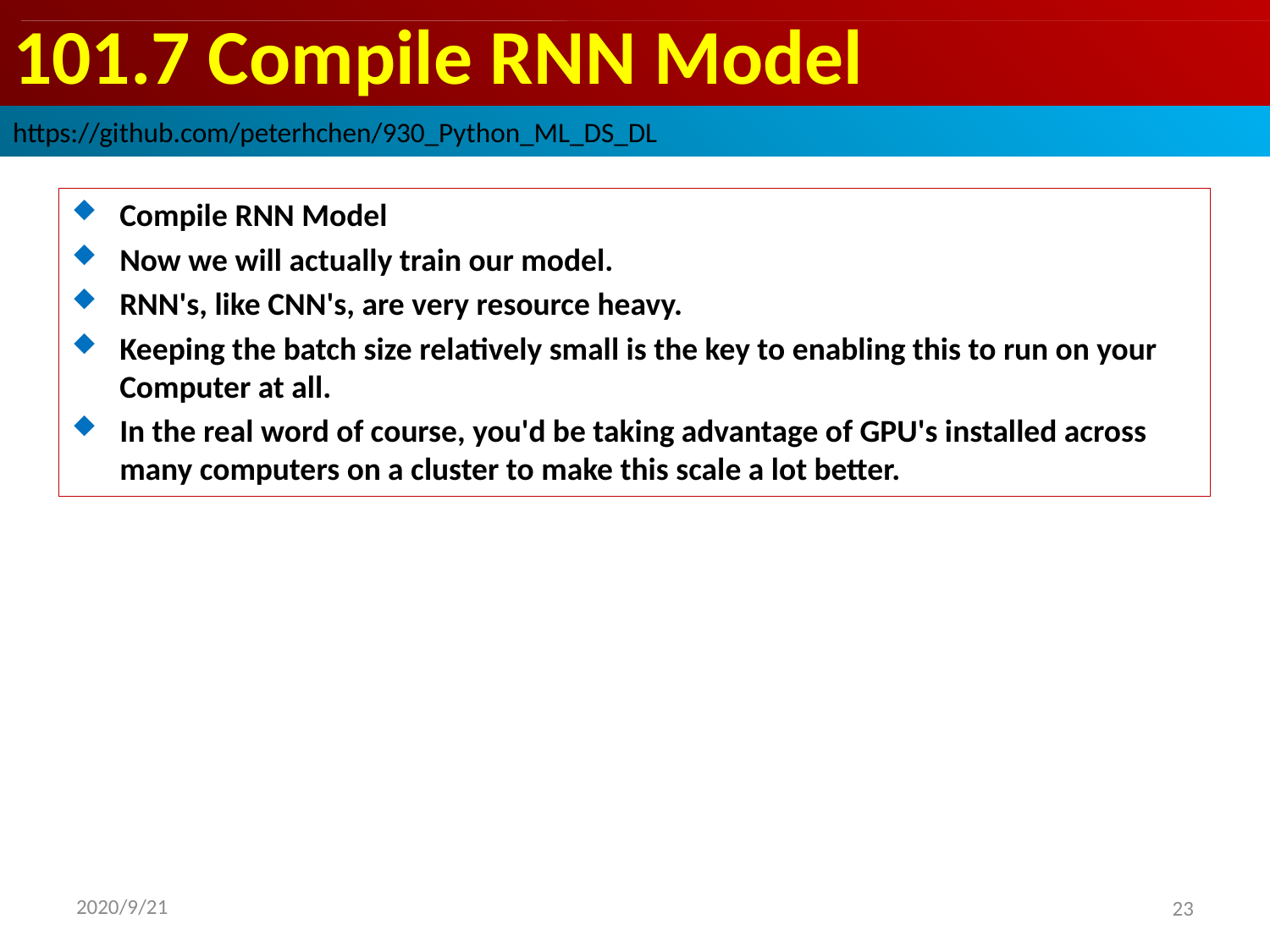

# 101.7 Compile RNN Model

https://github.com/peterhchen/930_Python_ML_DS_DL
Compile RNN Model
Now we will actually train our model.
RNN's, like CNN's, are very resource heavy.
Keeping the batch size relatively small is the key to enabling this to run on your Computer at all.
In the real word of course, you'd be taking advantage of GPU's installed across many computers on a cluster to make this scale a lot better.
2020/9/21
23